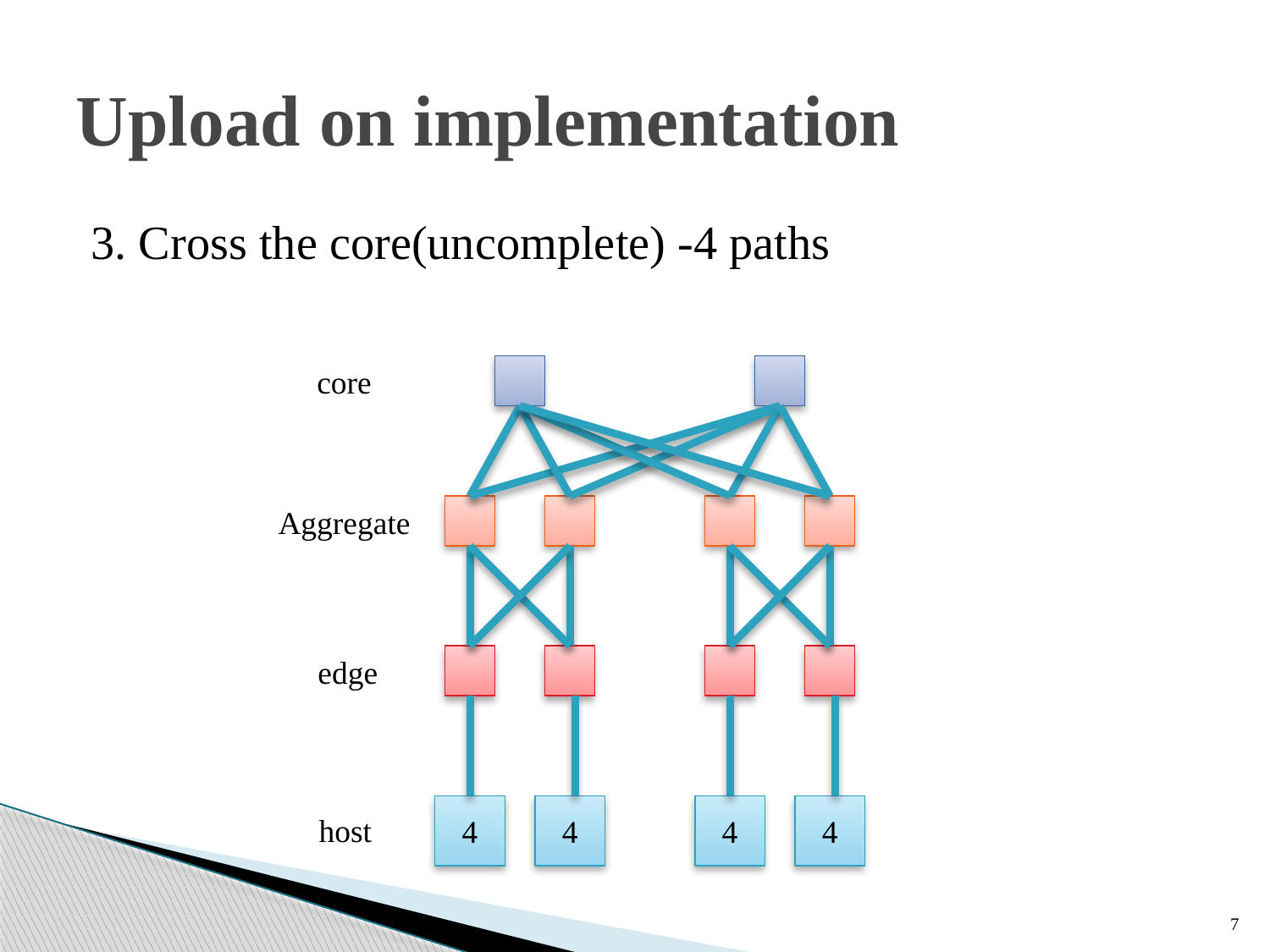

# Upload on implementation
3. Cross the core(uncomplete) -4 paths
core

Aggregate

edge

4
4
4
4
host
7